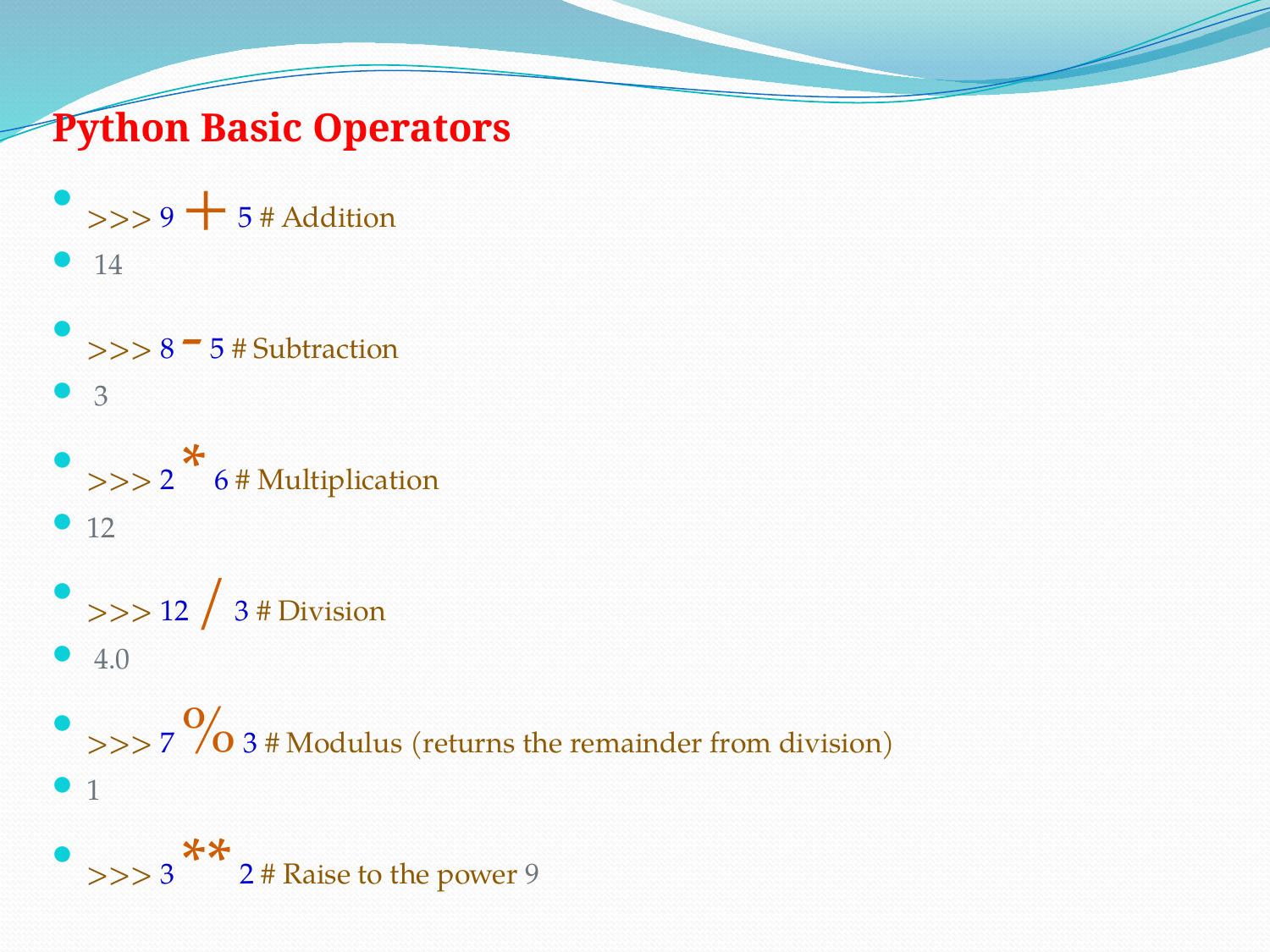

Python Basic Operators
>>> 9 + 5 # Addition
 14
>>> 8 - 5 # Subtraction
 3
>>> 2 * 6 # Multiplication
12
>>> 12 / 3 # Division
 4.0
>>> 7 % 3 # Modulus (returns the remainder from division)
1
>>> 3 ** 2 # Raise to the power 9